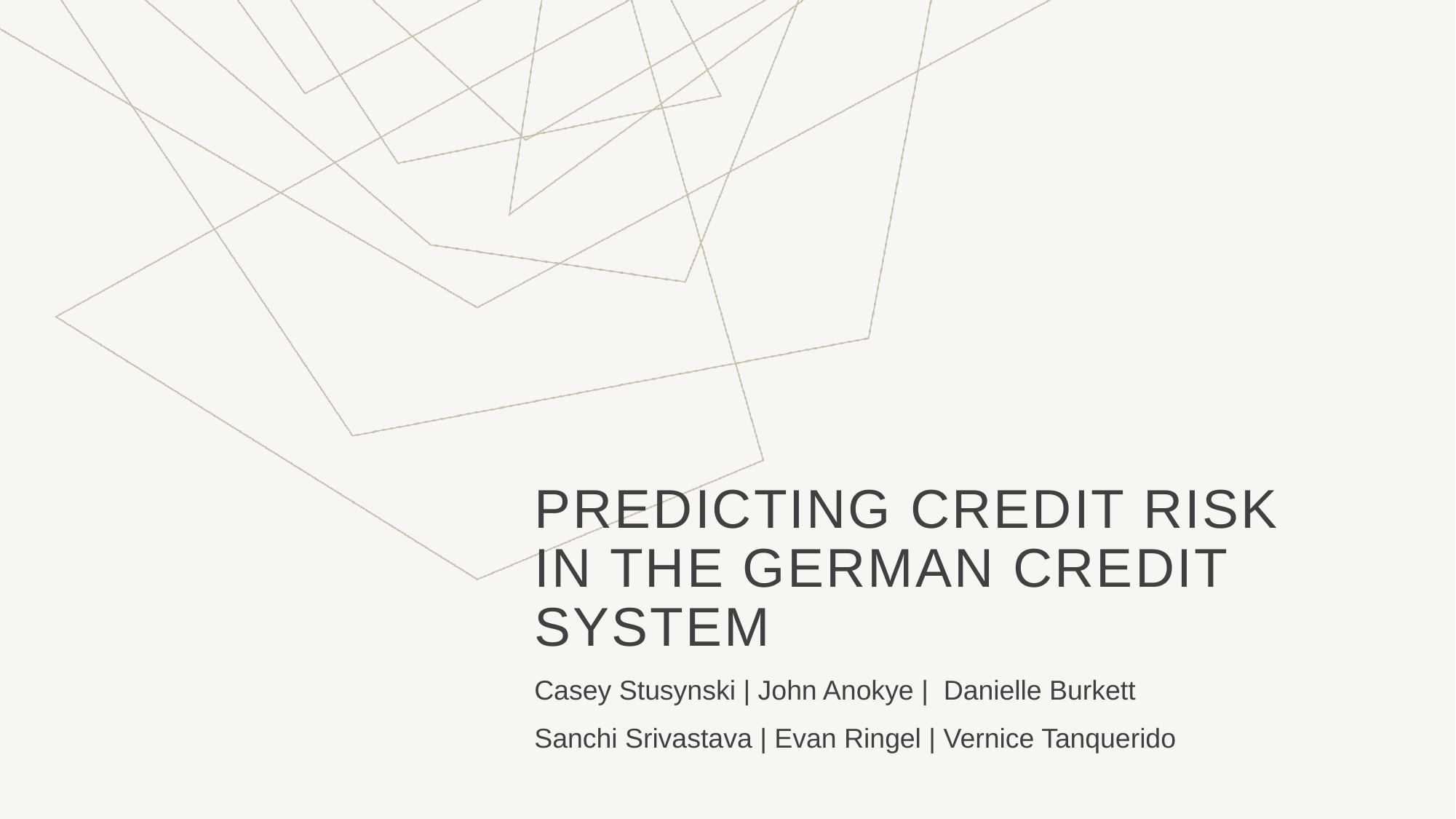

# PREDICTING CREDIT RISK IN THE GERMAN CREDIT SYSTEM
Casey Stusynski | John Anokye |  Danielle Burkett
Sanchi Srivastava | Evan Ringel | Vernice Tanquerido